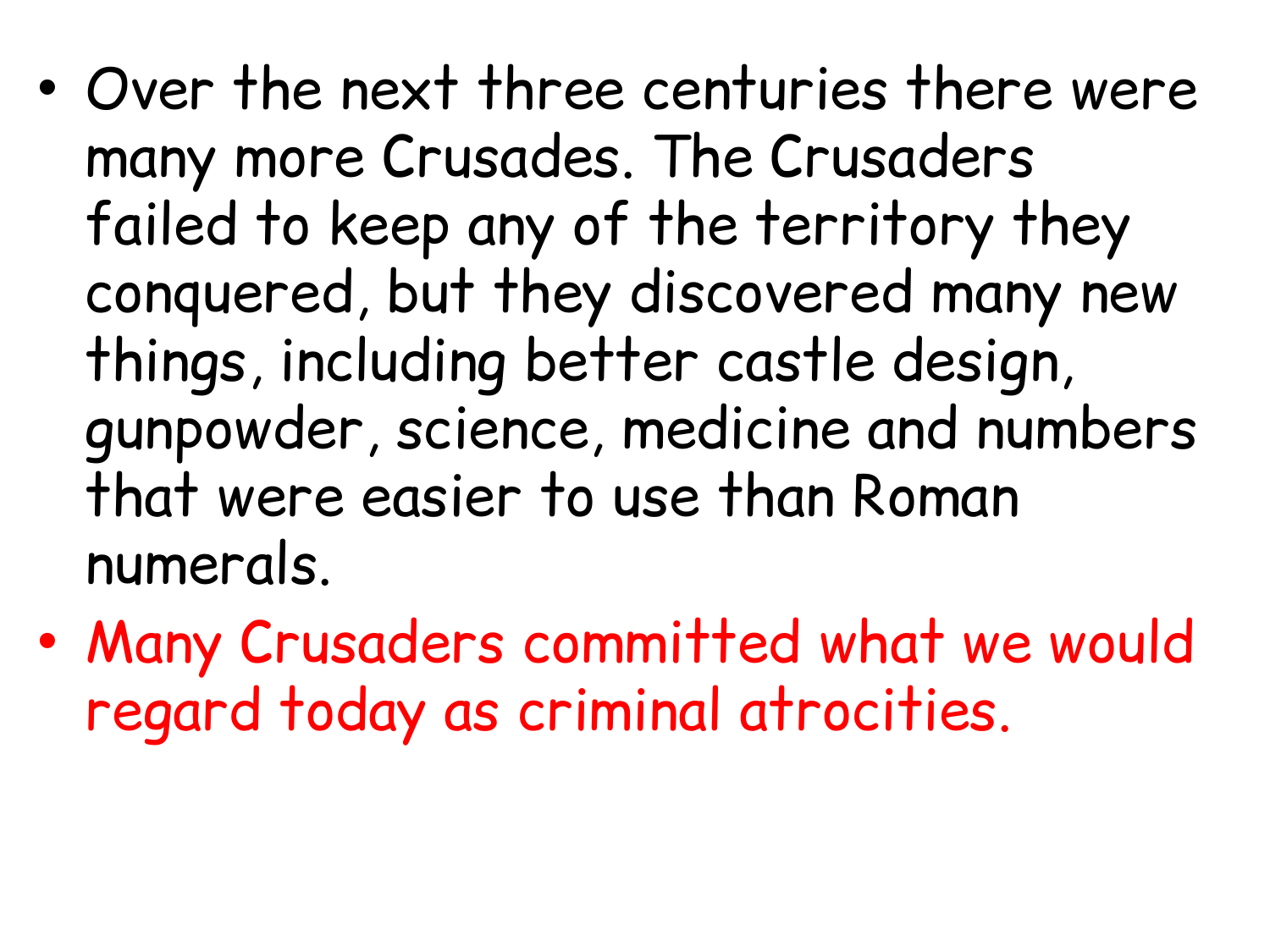

Over the next three centuries there were many more Crusades. The Crusaders failed to keep any of the territory they conquered, but they discovered many new things, including better castle design, gunpowder, science, medicine and numbers that were easier to use than Roman numerals.
Many Crusaders committed what we would regard today as criminal atrocities.